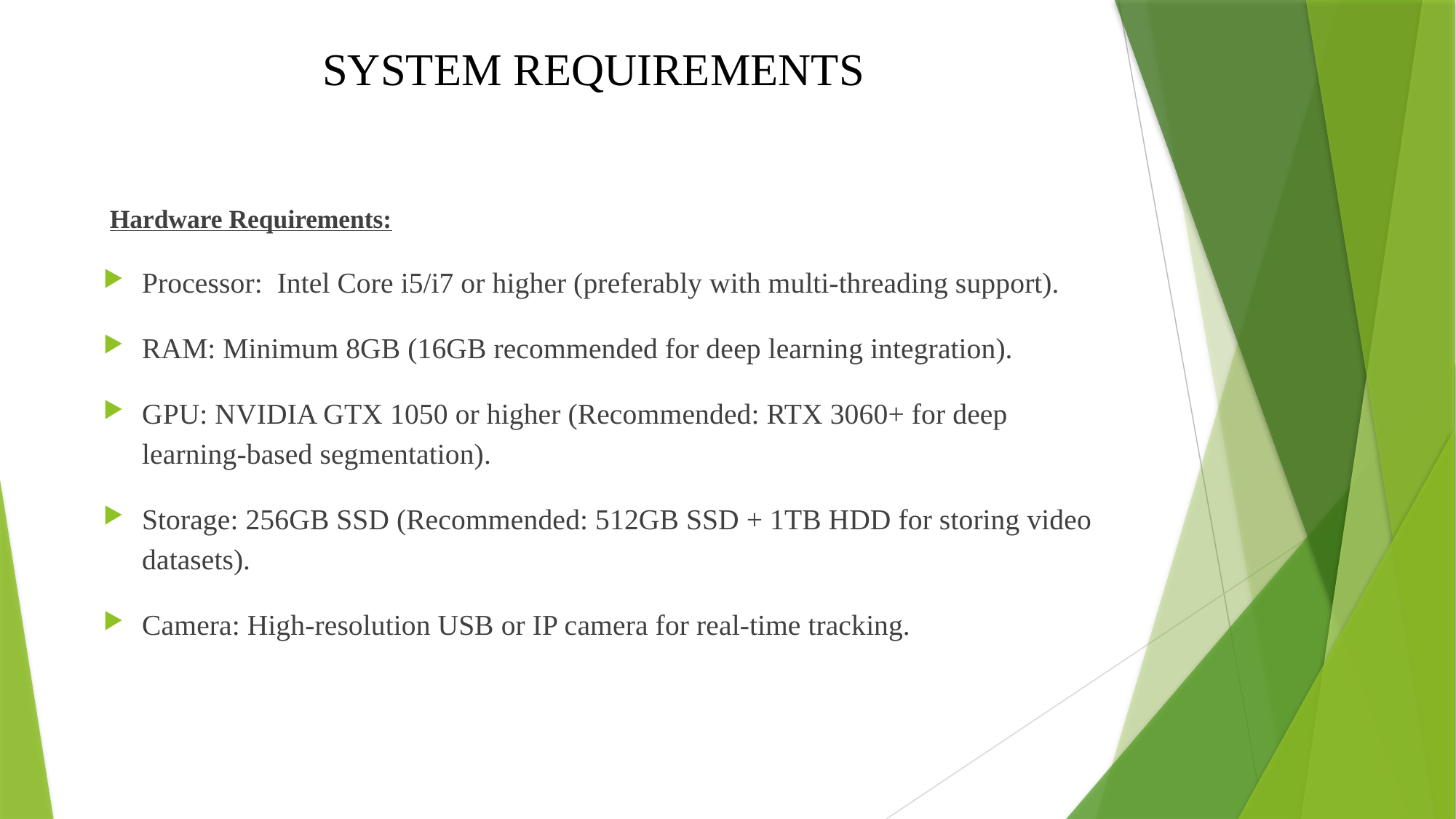

# SYSTEM REQUIREMENTS
 Hardware Requirements:
Processor:  Intel Core i5/i7 or higher (preferably with multi-threading support).
RAM: Minimum 8GB (16GB recommended for deep learning integration).
GPU: NVIDIA GTX 1050 or higher (Recommended: RTX 3060+ for deep learning-based segmentation).
Storage: 256GB SSD (Recommended: 512GB SSD + 1TB HDD for storing video datasets).
Camera: High-resolution USB or IP camera for real-time tracking.